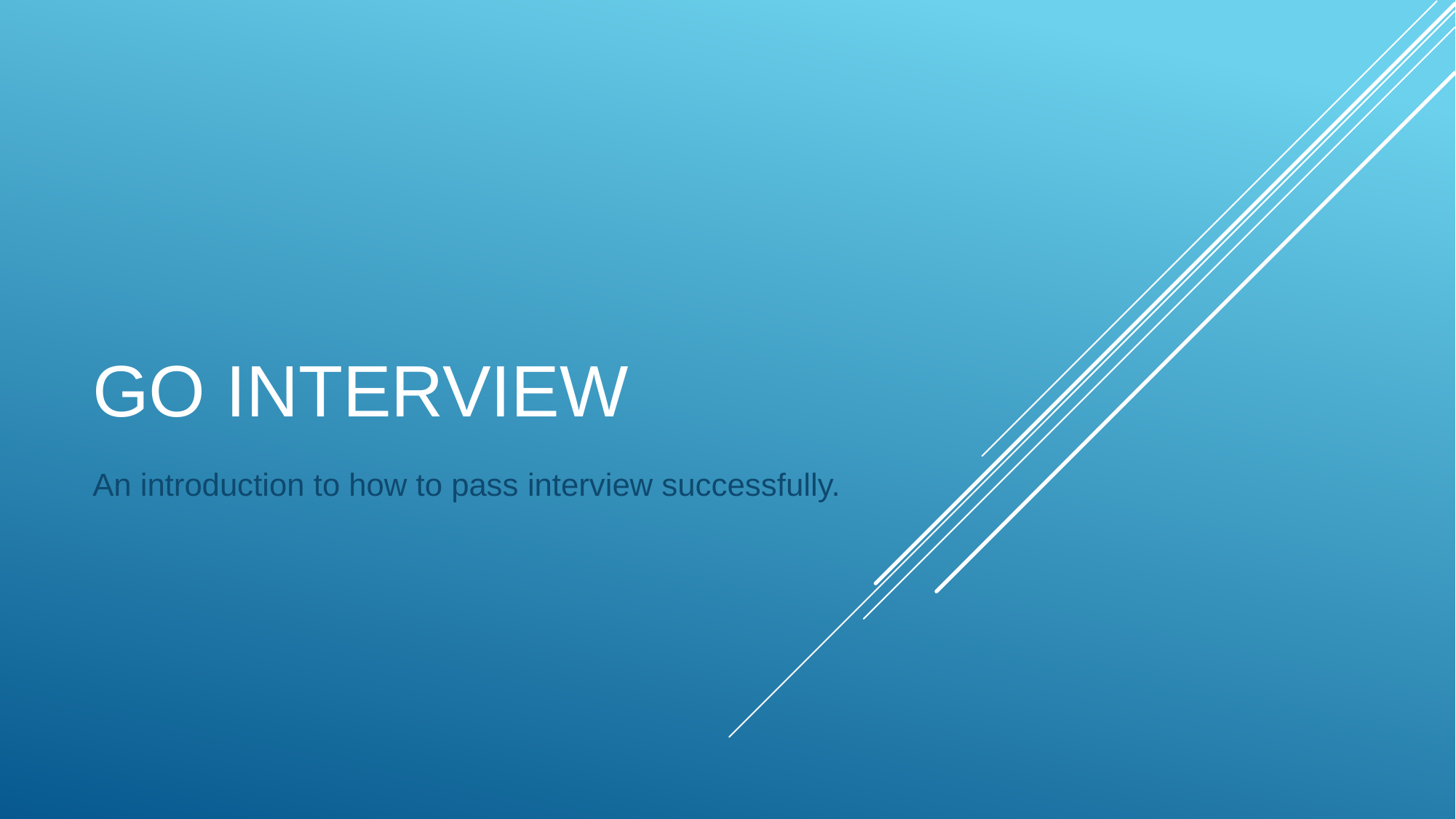

# Go interview
An introduction to how to pass interview successfully.